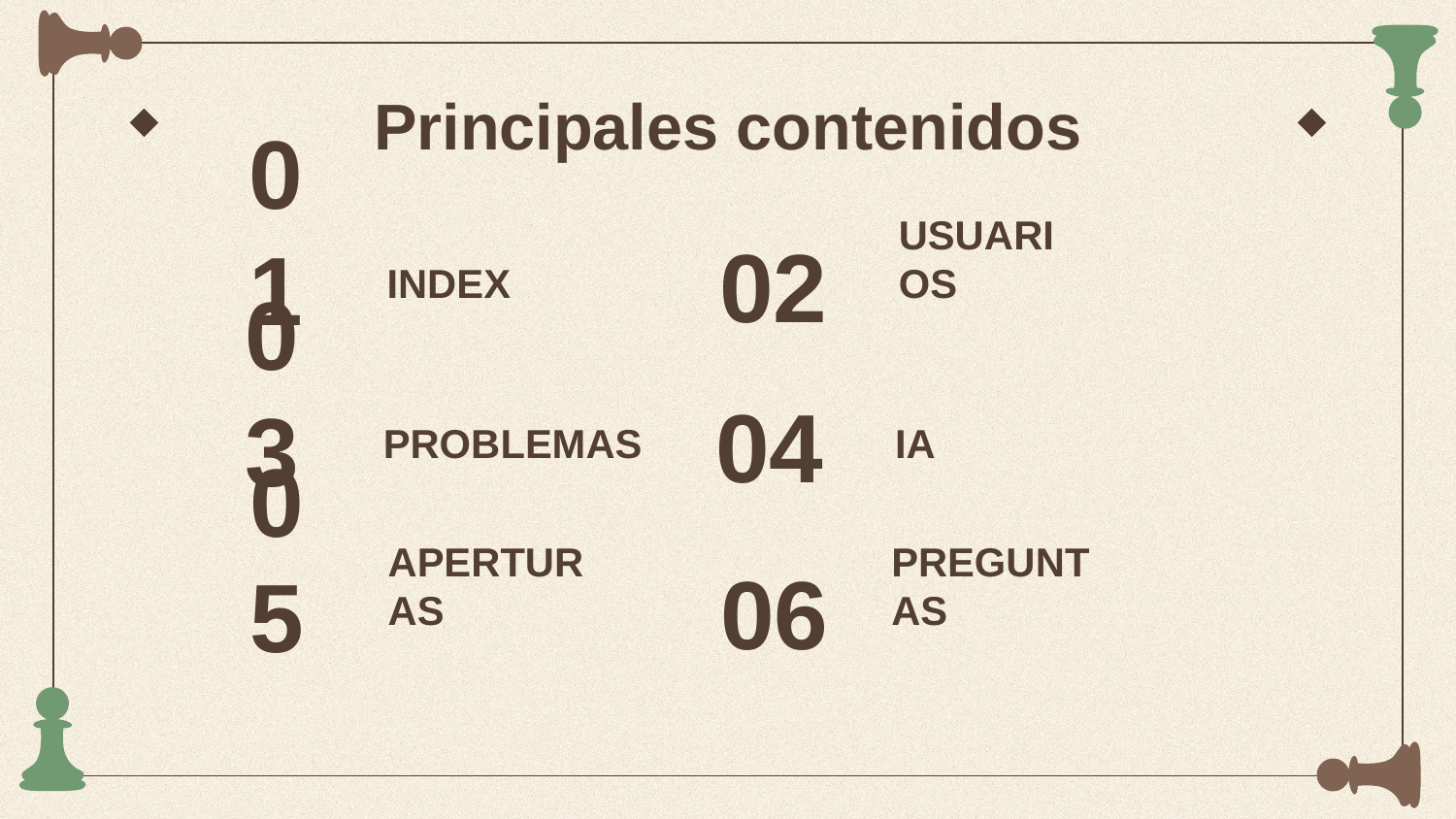

# Principales contenidos

02
01
USUARIOS
INDEX
04
03
IA
PROBLEMAS
06
05
PREGUNTAS
APERTURAS